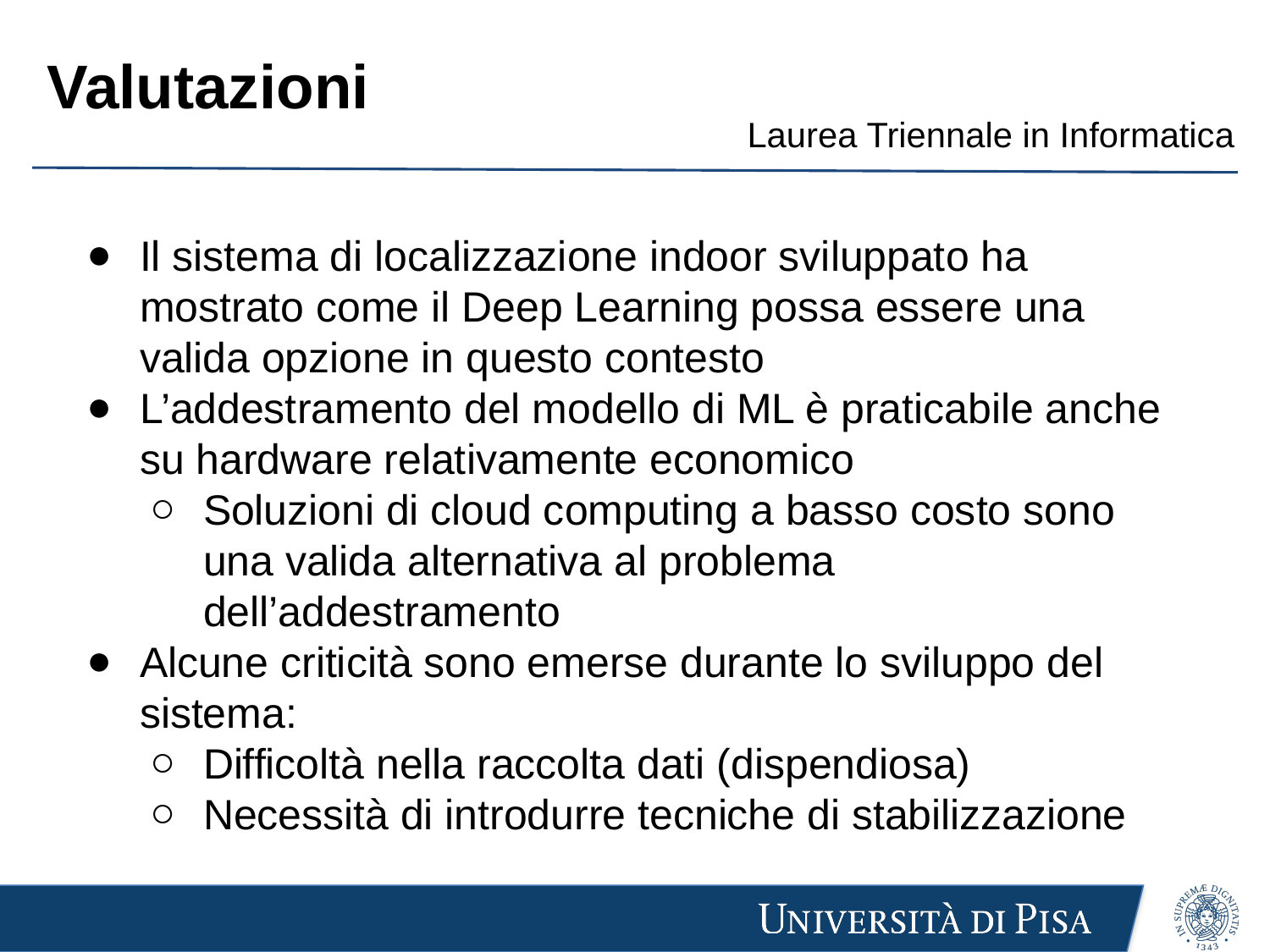

# Valutazioni
Il sistema di localizzazione indoor sviluppato ha mostrato come il Deep Learning possa essere una valida opzione in questo contesto
L’addestramento del modello di ML è praticabile anche su hardware relativamente economico
Soluzioni di cloud computing a basso costo sono una valida alternativa al problema dell’addestramento
Alcune criticità sono emerse durante lo sviluppo del sistema:
Difficoltà nella raccolta dati (dispendiosa)
Necessità di introdurre tecniche di stabilizzazione